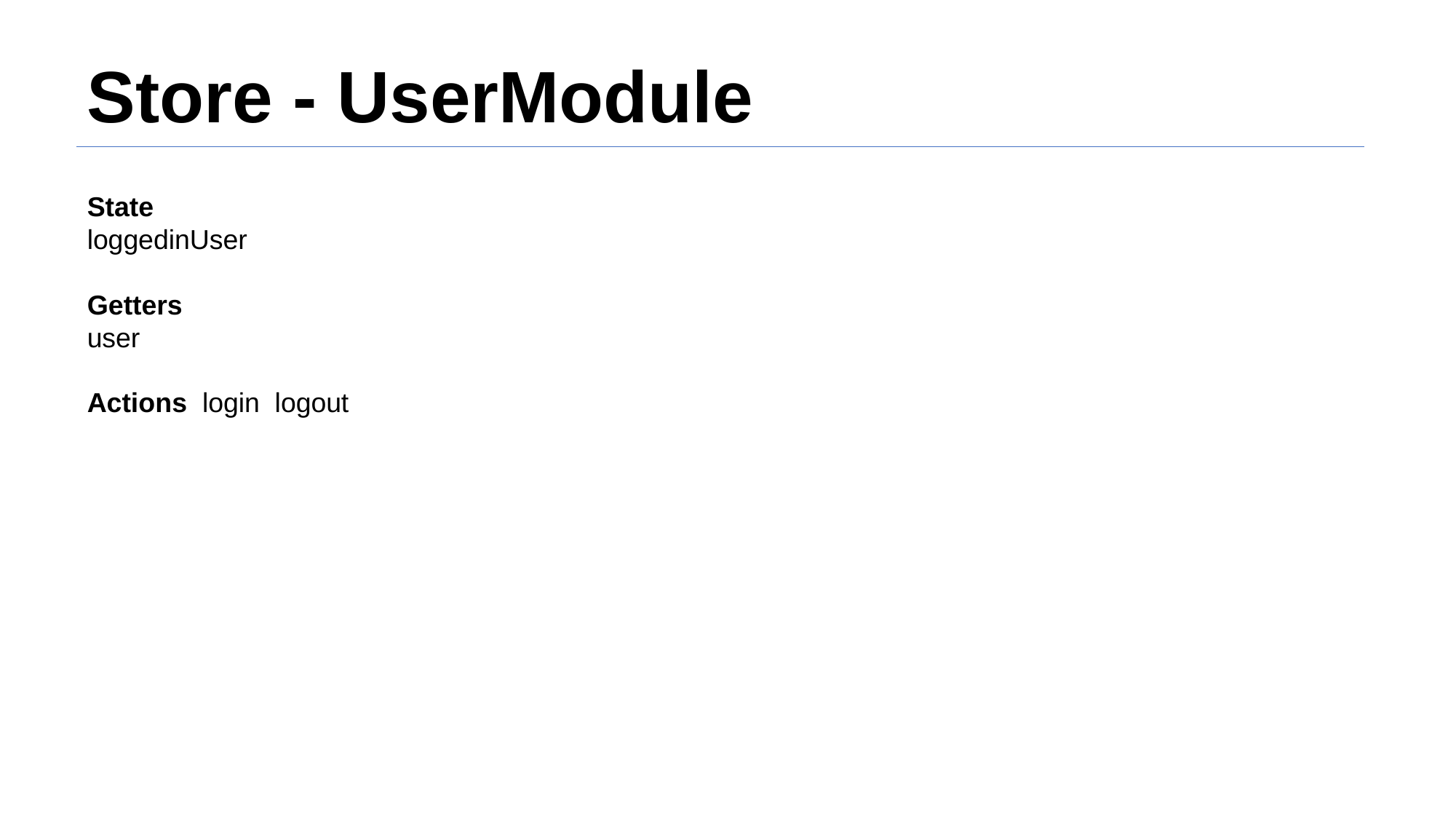

# Store - UserModule

State
loggedinUser

Getters
user

Actions  login  logout